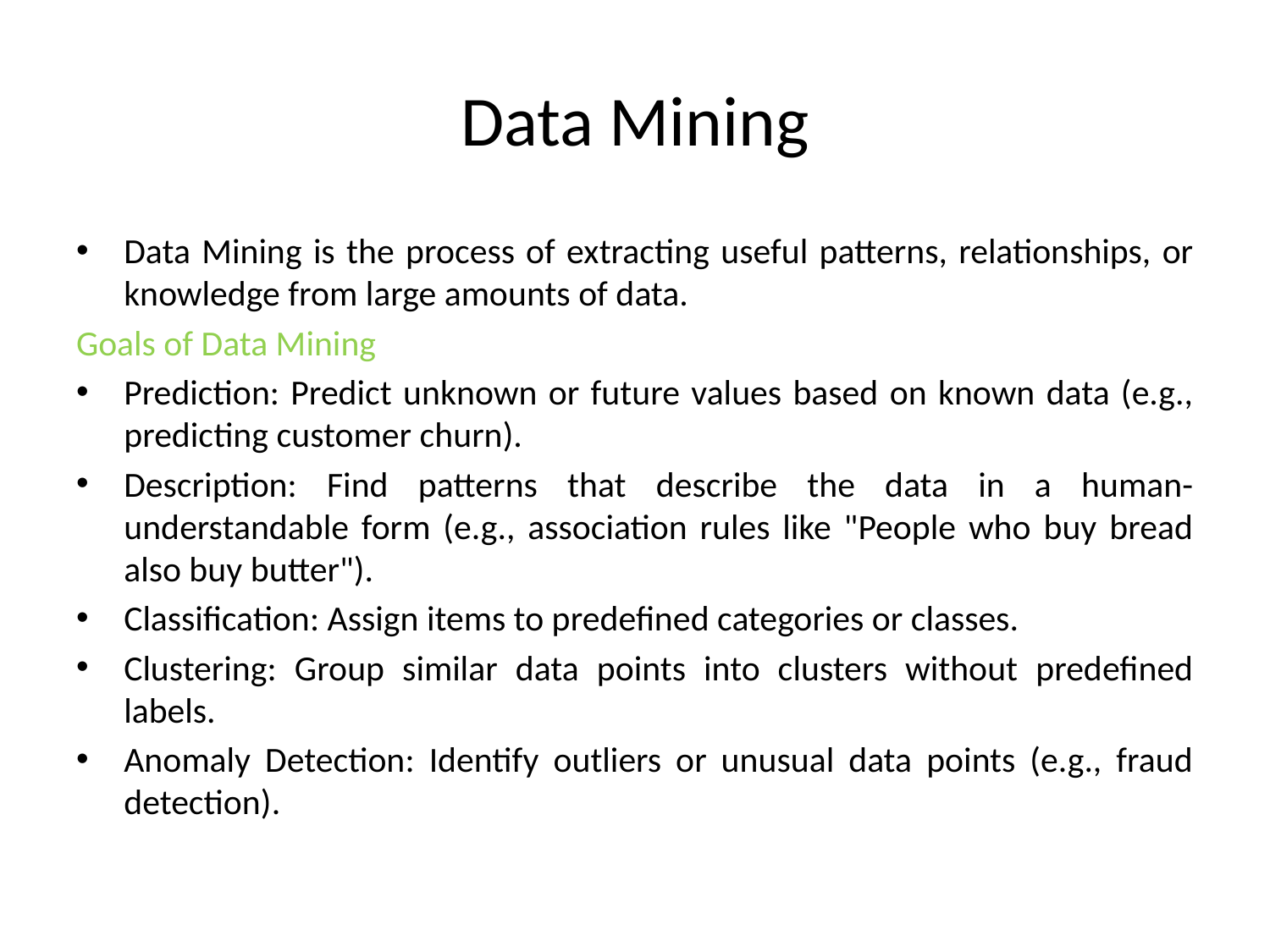

# Data Mining
Data Mining is the process of extracting useful patterns, relationships, or knowledge from large amounts of data.
Goals of Data Mining
Prediction: Predict unknown or future values based on known data (e.g., predicting customer churn).
Description: Find patterns that describe the data in a human-understandable form (e.g., association rules like "People who buy bread also buy butter").
Classification: Assign items to predefined categories or classes.
Clustering: Group similar data points into clusters without predefined labels.
Anomaly Detection: Identify outliers or unusual data points (e.g., fraud detection).